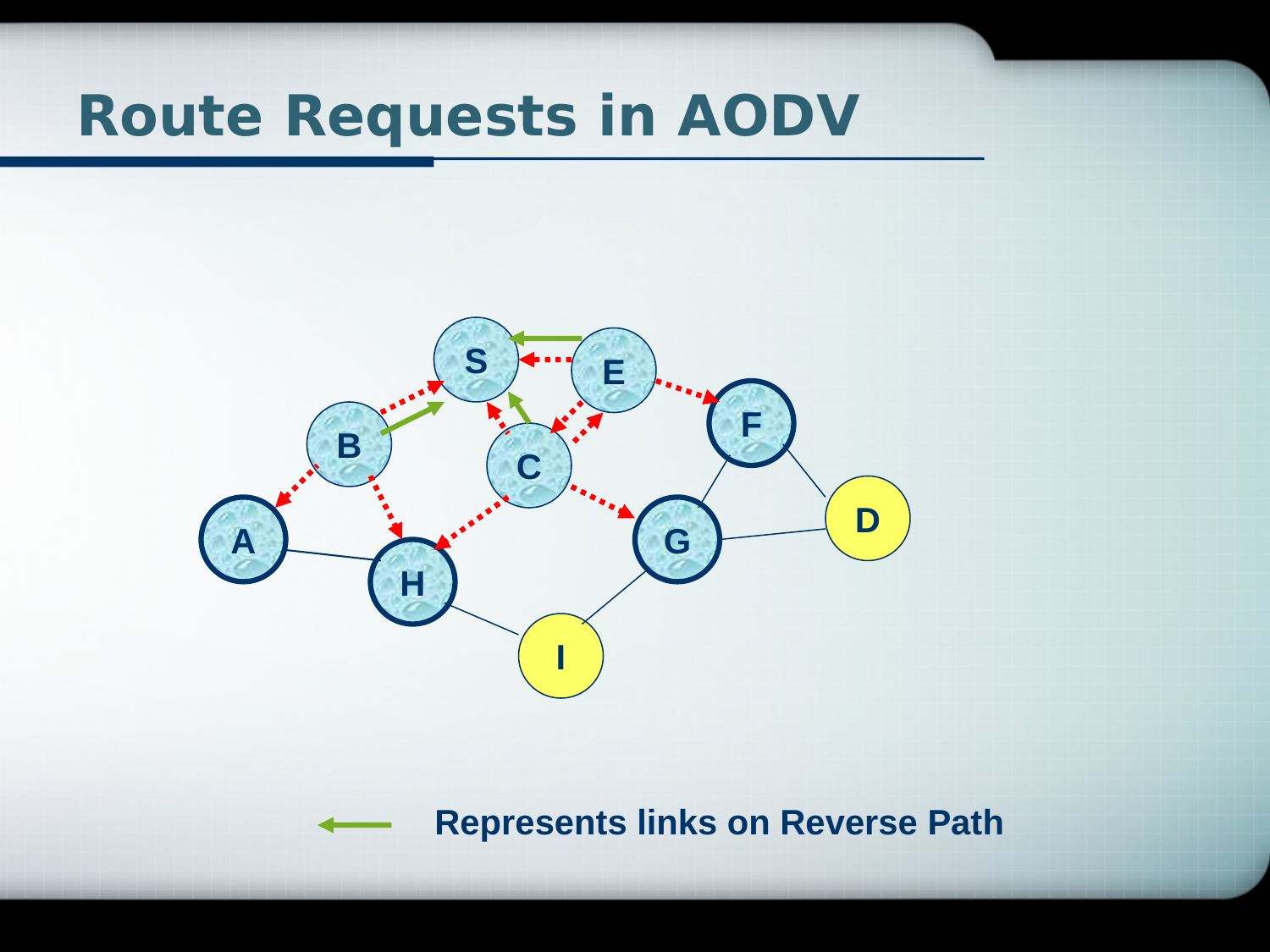

# Route Requests in AODV
S
E

F

B

C

D

A

G

H

I
 Represents links on Reverse Path